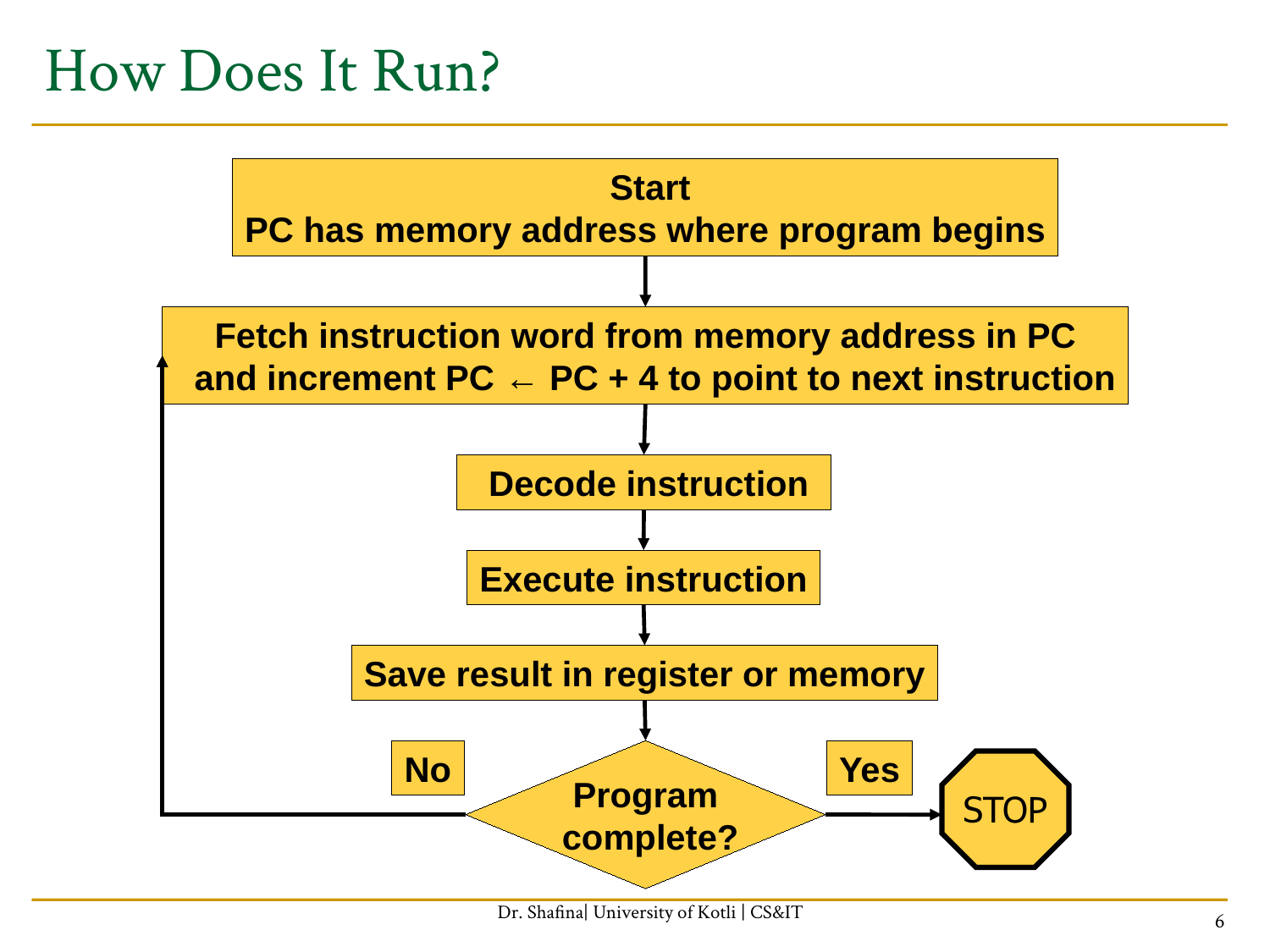

# How Does It Run?
 Start
PC has memory address where program begins

Fetch instruction word from memory address in PC
  and increment PC ← PC + 4 to point to next instruction
  Decode instruction
Execute instruction
Save result in register or memory
No
Program
 complete?
Yes
STOP
Dr. Shafina| University of Kotli | CS&IT
6